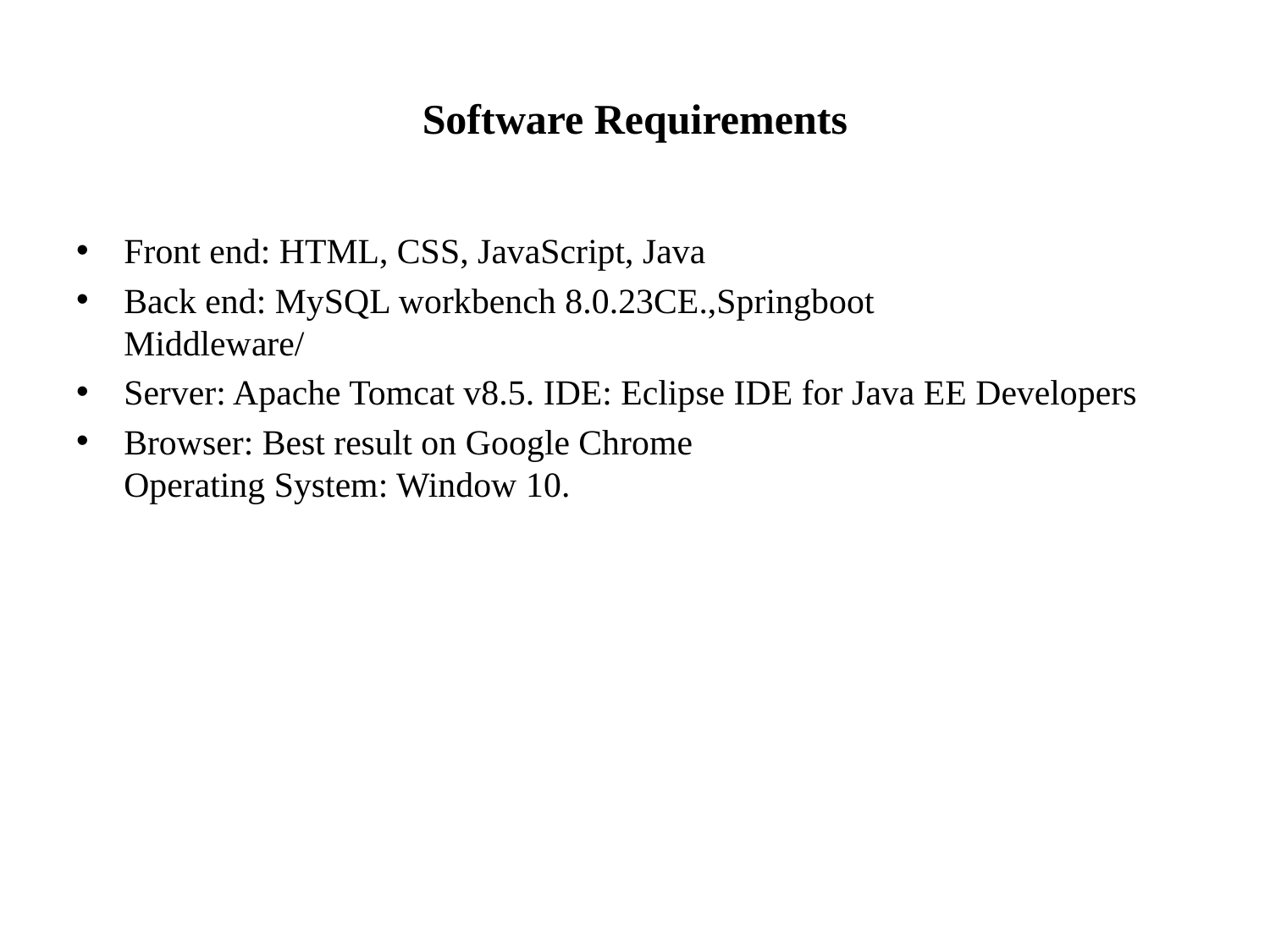

# Software Requirements
Front end: HTML, CSS, JavaScript, Java
Back end: MySQL workbench 8.0.23CE.,Springboot
Middleware/
Server: Apache Tomcat v8.5. IDE: Eclipse IDE for Java EE Developers
Browser: Best result on Google Chrome
Operating System: Window 10.